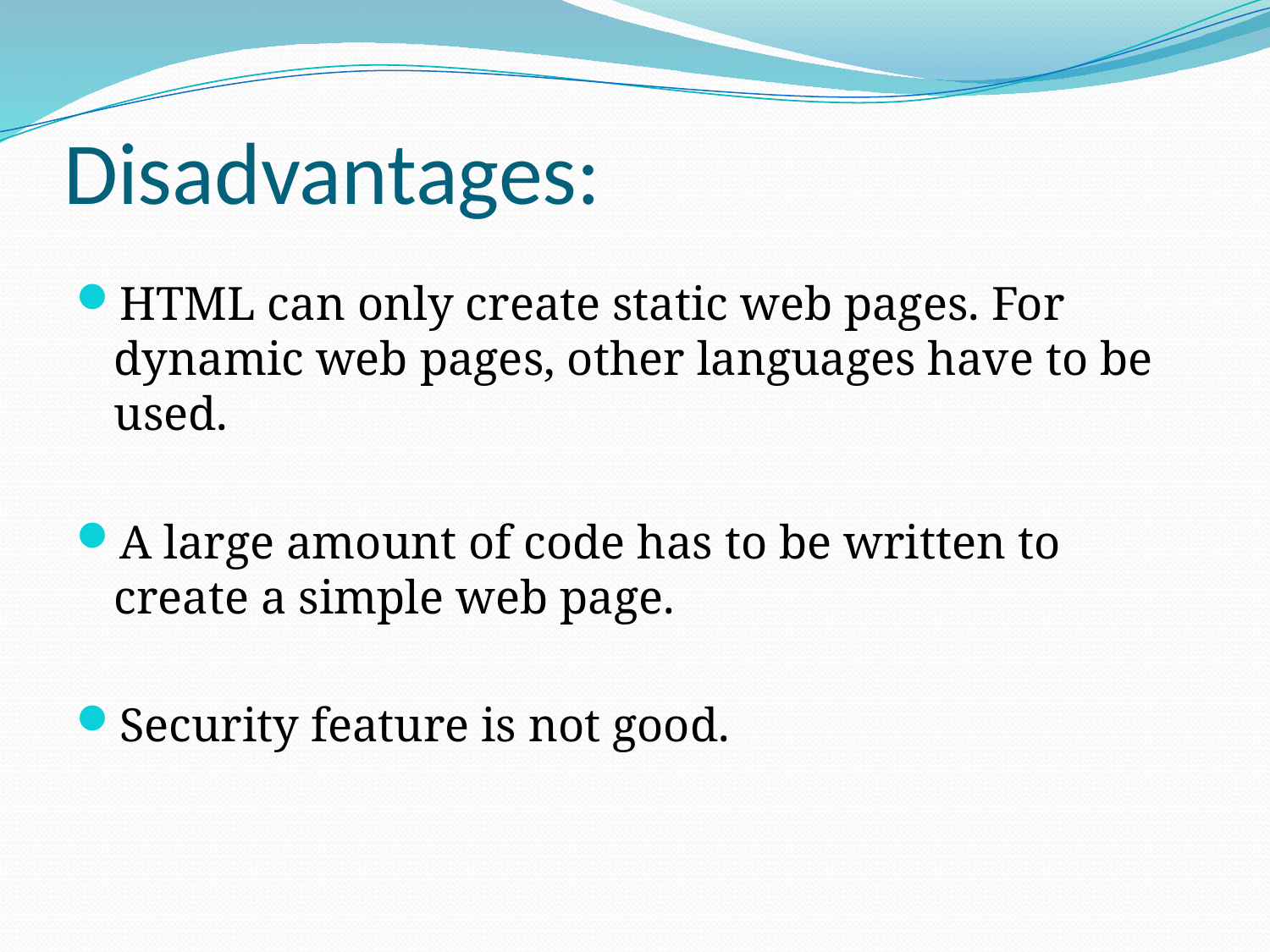

# Disadvantages:
HTML can only create static web pages. For dynamic web pages, other languages have to be used.

A large amount of code has to be written to create a simple web page.

Security feature is not good.